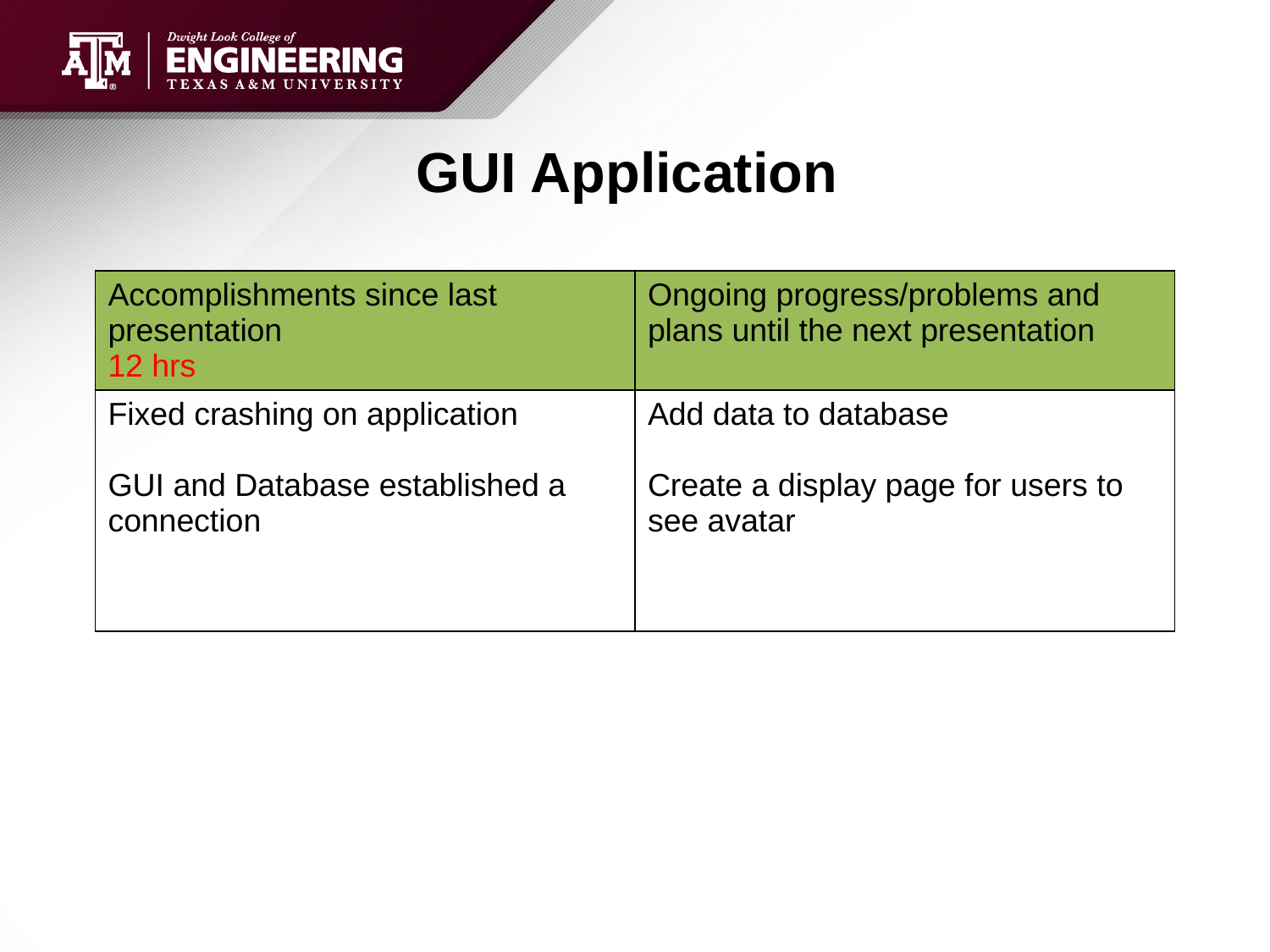

# GUI Application

| Accomplishments since last presentation 12 hrs | Ongoing progress/problems and plans until the next presentation |
| --- | --- |
| Fixed crashing on application GUI and Database established a connection | Add data to database Create a display page for users to see avatar |